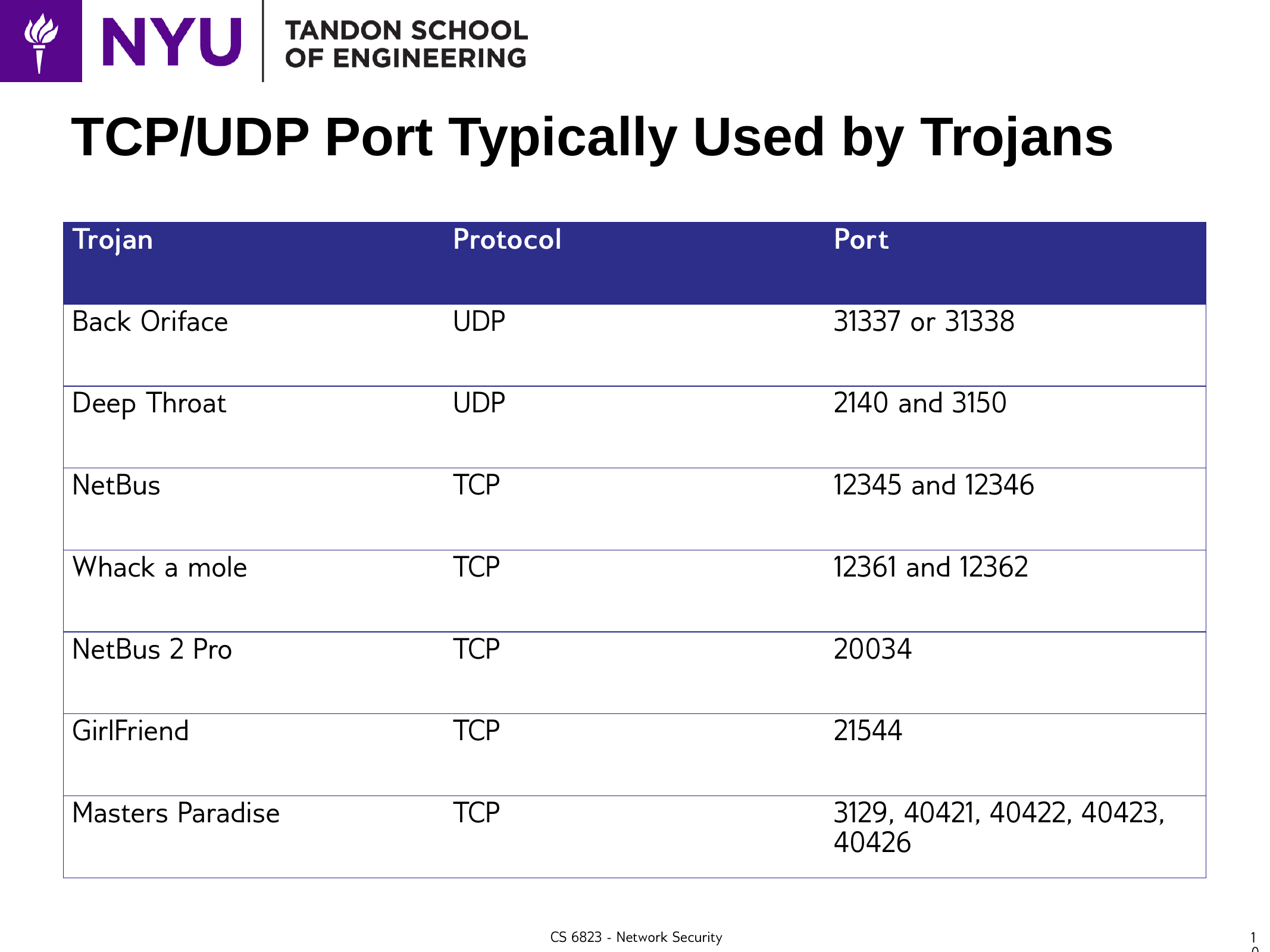

# TCP/UDP Port Typically Used by Trojans
| Trojan | Protocol | Port |
| --- | --- | --- |
| Back Oriface | UDP | 31337 or 31338 |
| Deep Throat | UDP | 2140 and 3150 |
| NetBus | TCP | 12345 and 12346 |
| Whack a mole | TCP | 12361 and 12362 |
| NetBus 2 Pro | TCP | 20034 |
| GirlFriend | TCP | 21544 |
| Masters Paradise | TCP | 3129, 40421, 40422, 40423, 40426 |
10